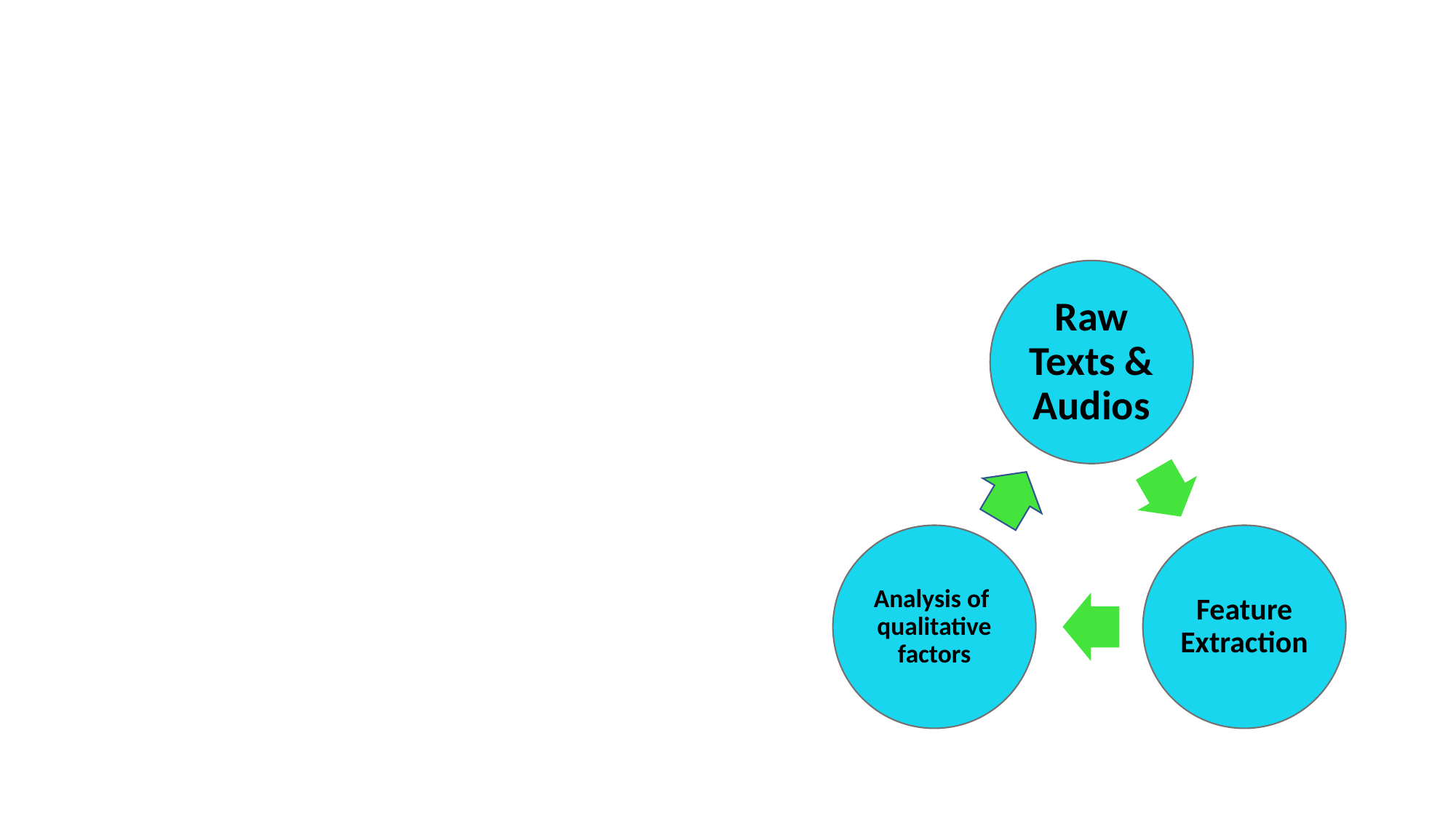

#
Raw Texts & Audios

Feature Extraction

Analysis of  qualitative factors